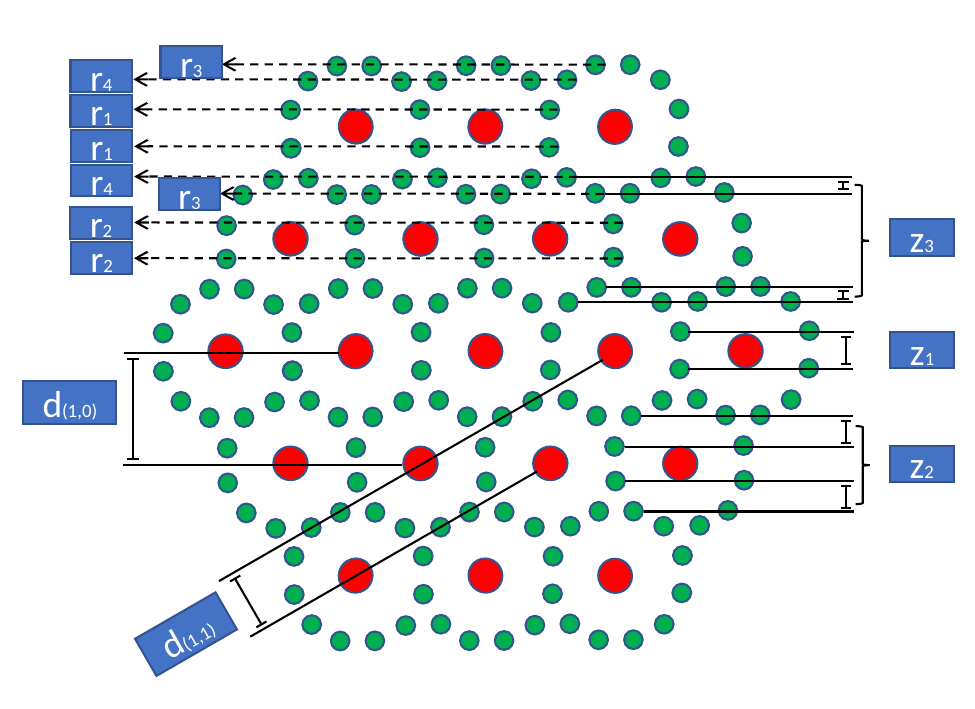

r3

r4

r1
r1

r4
r3

r2
z3
r2

z1
d(1,0)

z2

d(1,1)